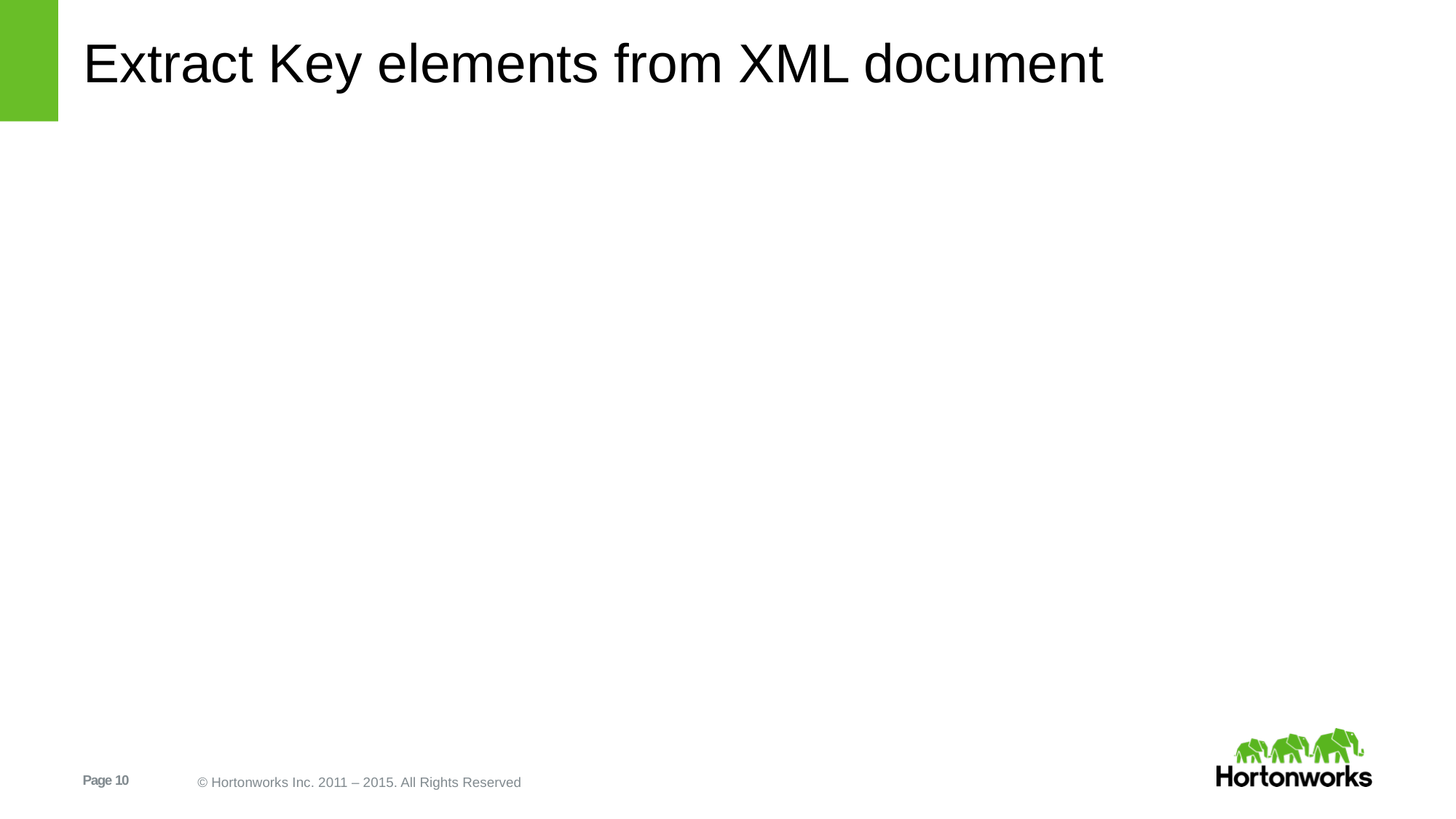

# Extract Key elements from XML document